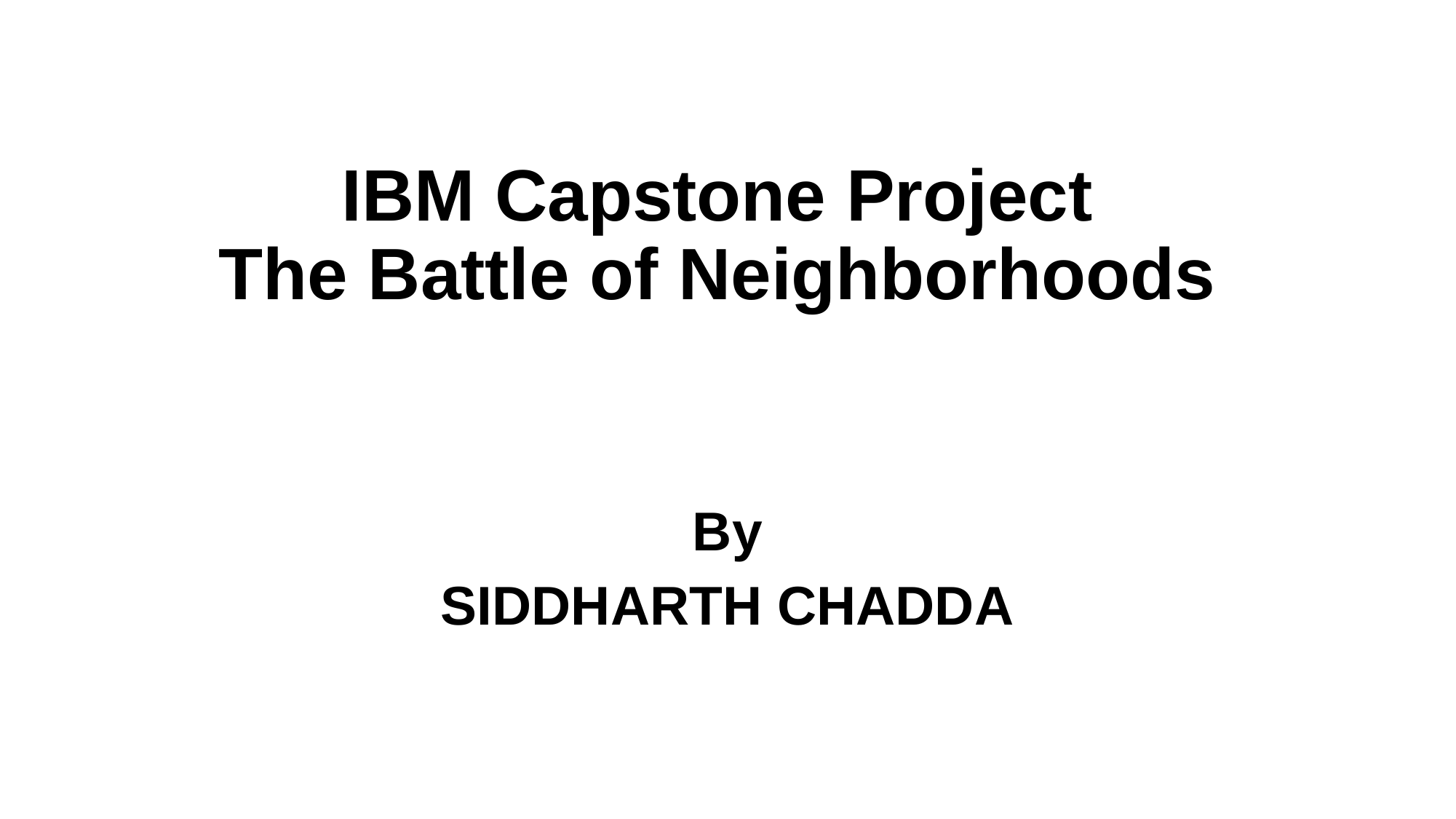

# IBM Capstone Project The Battle of Neighborhoods
By
SIDDHARTH CHADDA